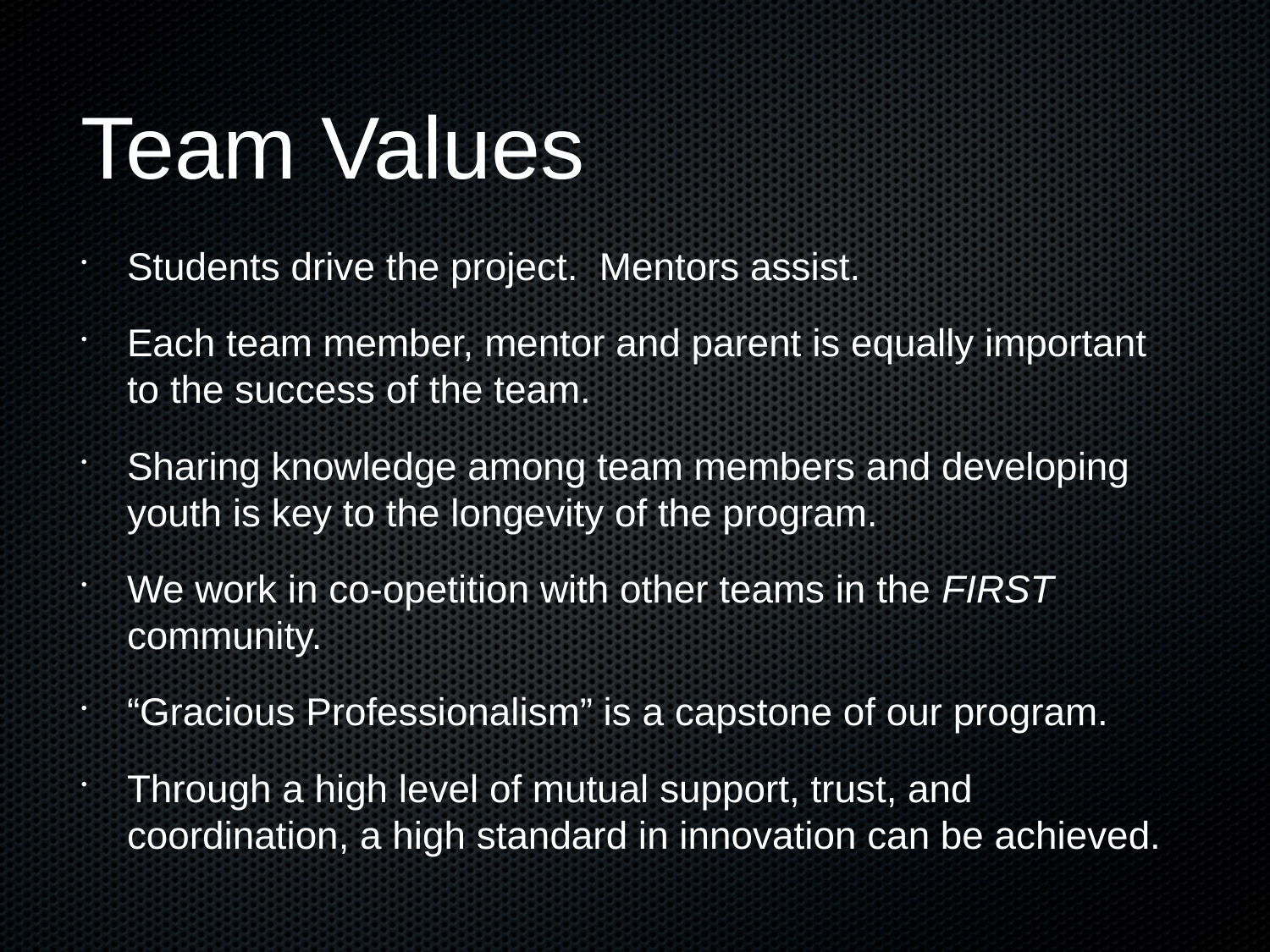

# Team Values
Students drive the project.  Mentors assist.
Each team member, mentor and parent is equally important to the success of the team.
Sharing knowledge among team members and developing youth is key to the longevity of the program.
We work in co-opetition with other teams in the FIRST community.
“Gracious Professionalism” is a capstone of our program.
Through a high level of mutual support, trust, and coordination, a high standard in innovation can be achieved.